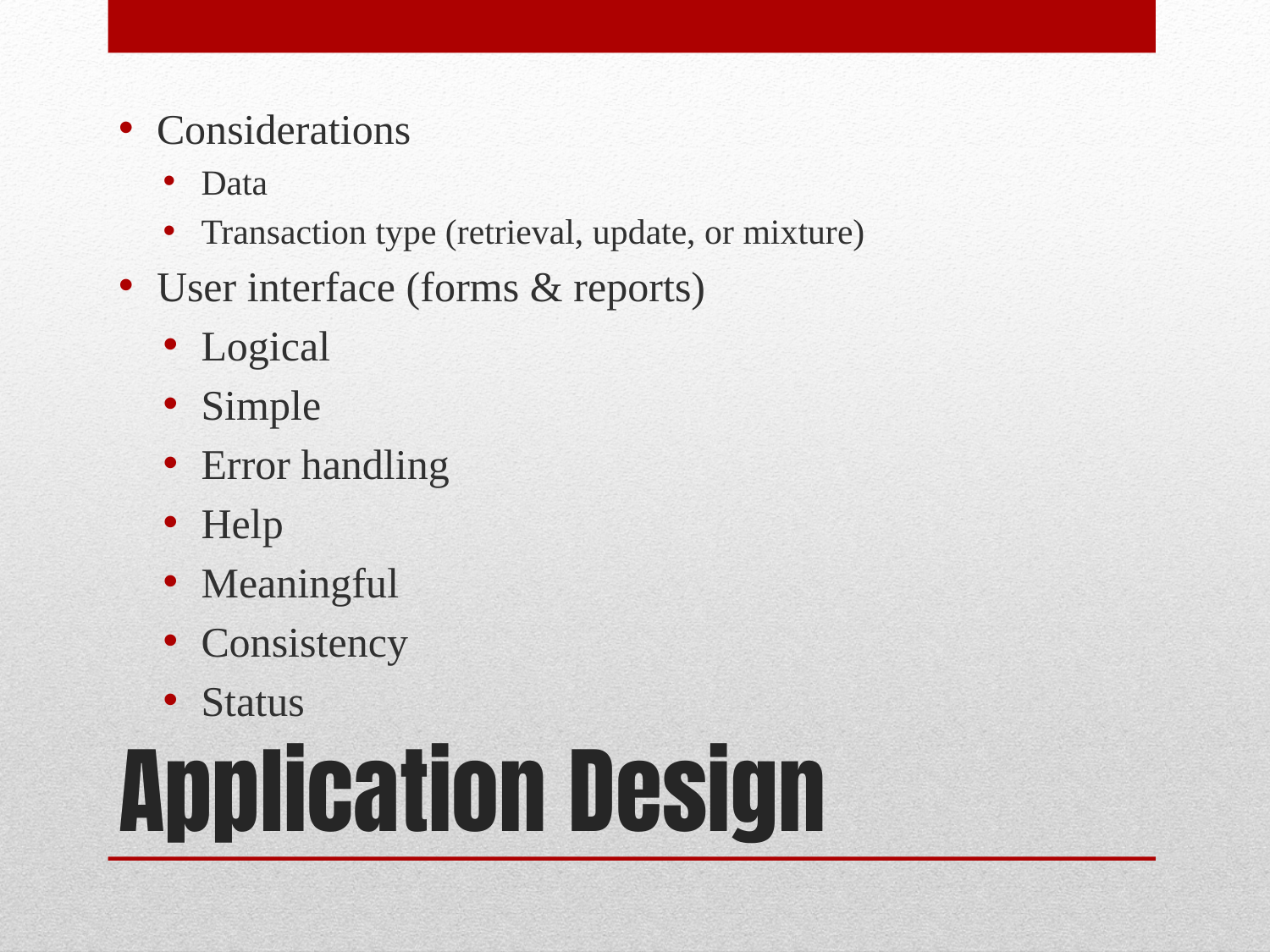

Considerations
Data
Transaction type (retrieval, update, or mixture)
User interface (forms & reports)
Logical
Simple
Error handling
Help
Meaningful
Consistency
Status
# Application Design